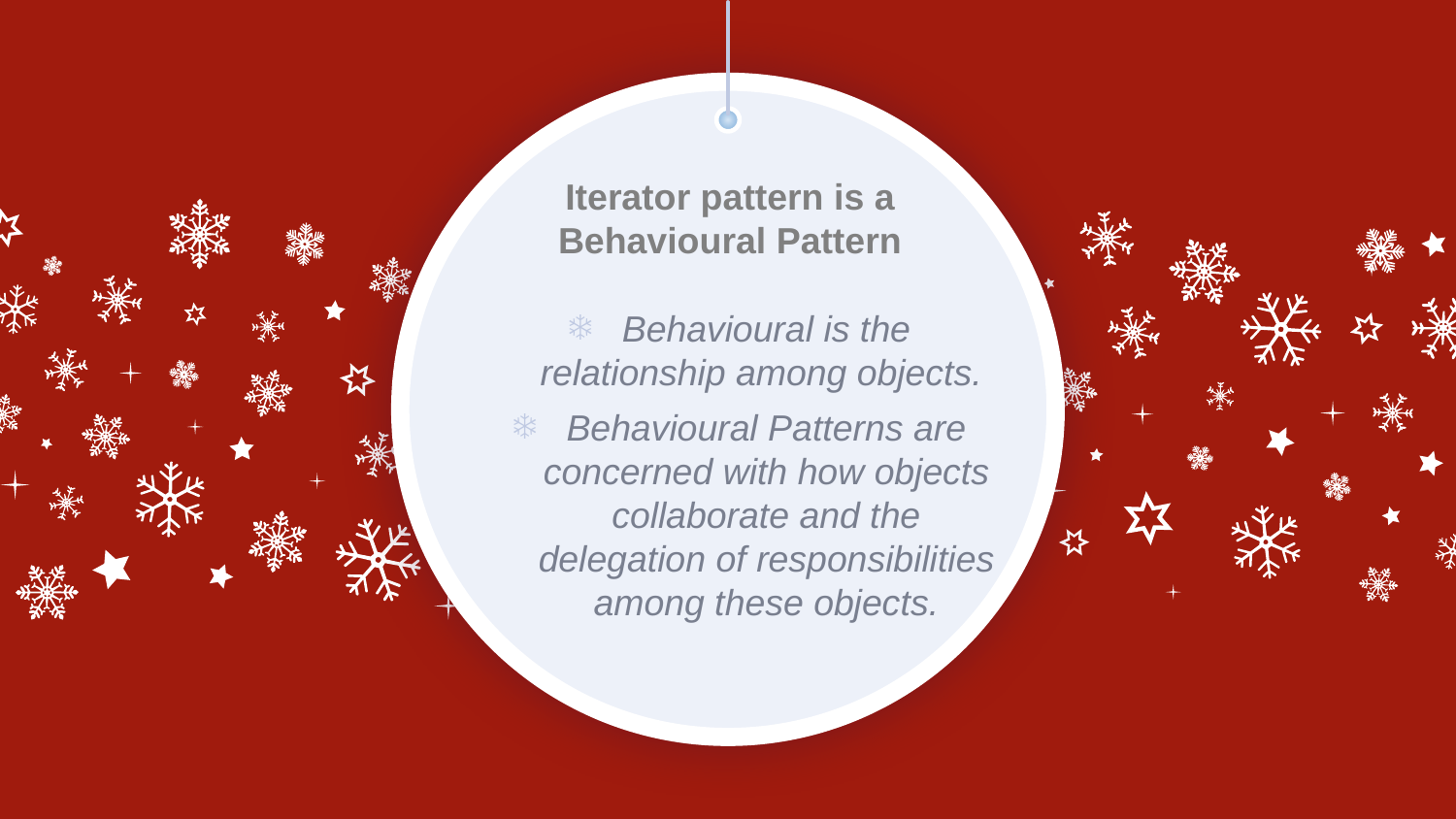

Iterator pattern is a Behavioural Pattern
Behavioural is the relationship among objects.
Behavioural Patterns are concerned with how objects collaborate and the delegation of responsibilities among these objects.